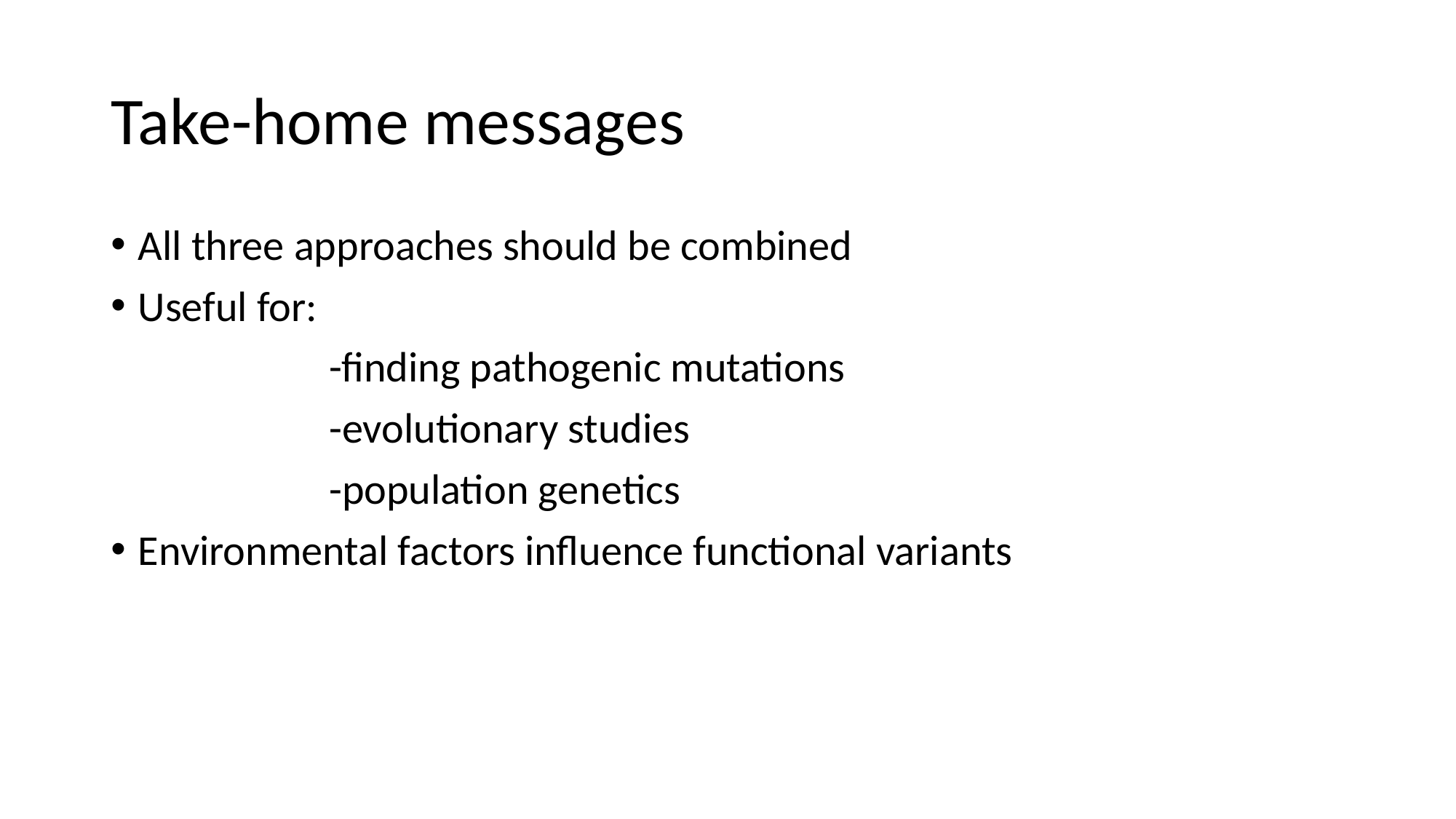

# Take-home messages
All three approaches should be combined
Useful for:
		-finding pathogenic mutations
		-evolutionary studies
		-population genetics
Environmental factors influence functional variants